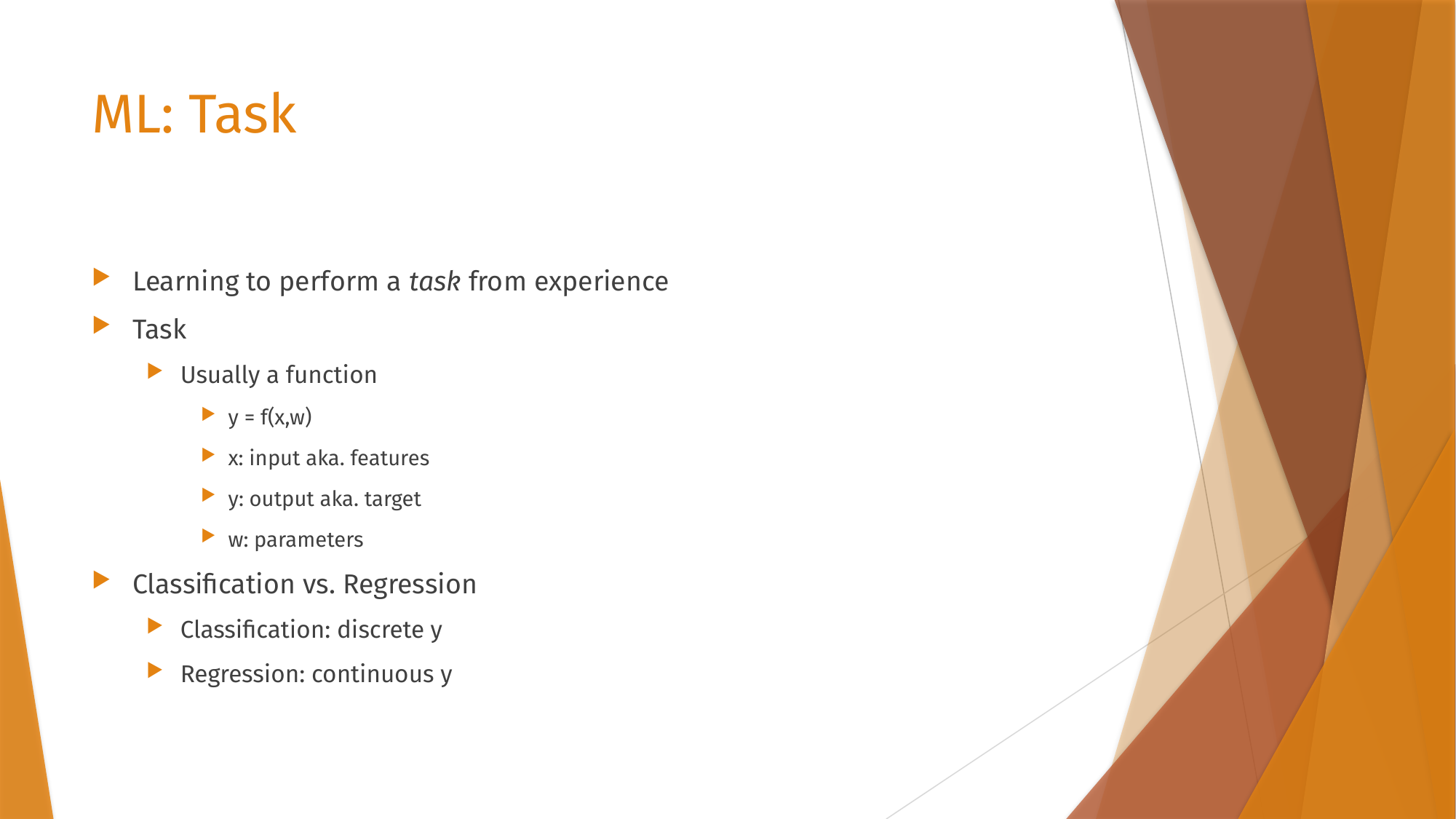

# ML: Task
Learning to perform a task from experience
Task
Usually a function
y = f(x,w)
x: input aka. features
y: output aka. target
w: parameters
Classification vs. Regression
Classification: discrete y
Regression: continuous y